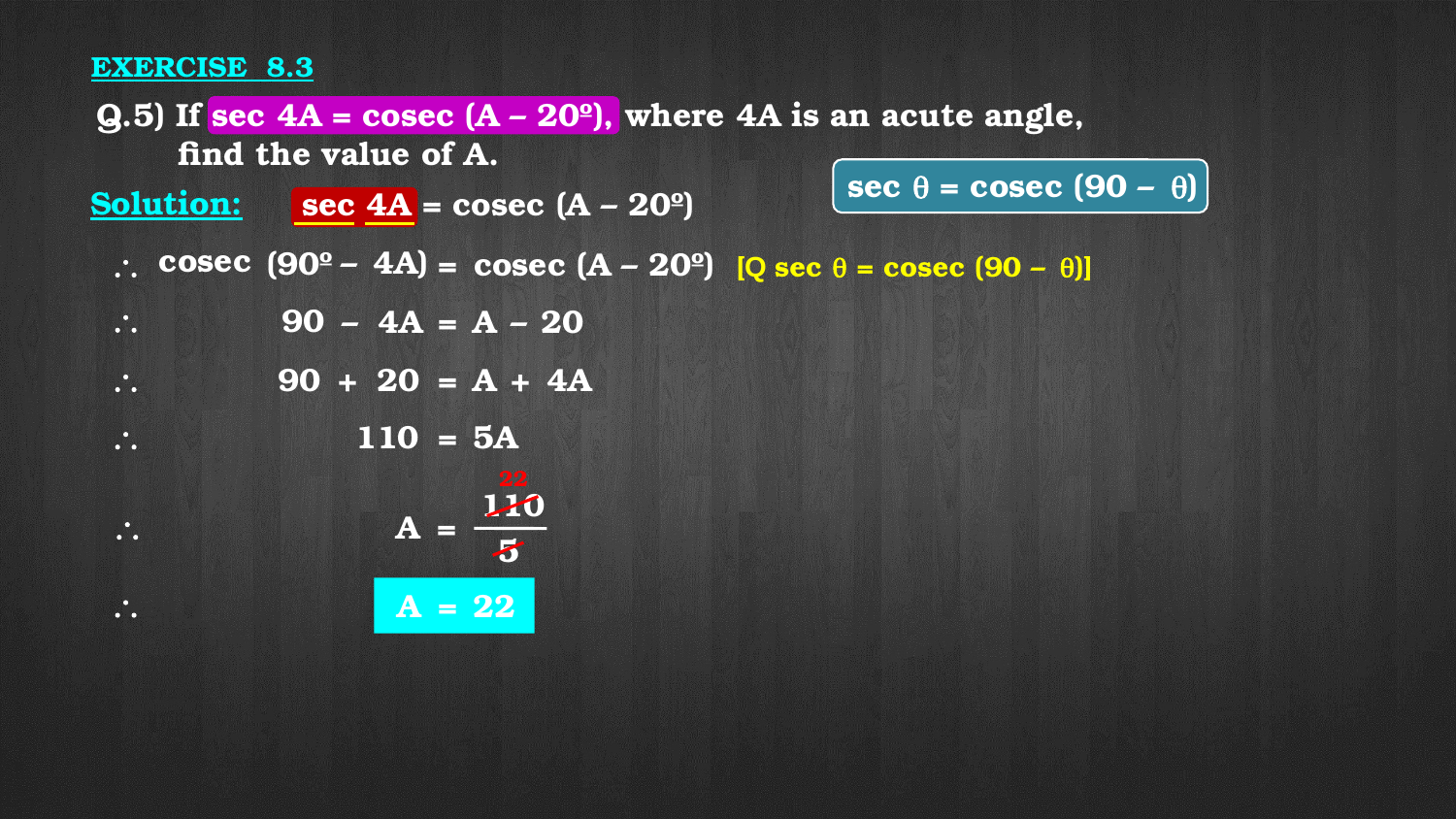

EXERCISE  8.3
Q.5) If sec 4A = cosec (A – 20º), where 4A is an acute angle,
    	find the value of A.

sec θ = cosec (90 – θ)

Solution:
sec 4A = cosec (A – 20º)

cosec
–
4A)
(90º
=
cosec
(A – 20º)
∴
[Q sec θ = cosec (90 – θ)]
∴
90
–
4A
=
A
–
20
A
 +
4A
∴
90
+
20
=
∴
110
=
5A
22
110
∴
A
=
5
∴

A
=
22